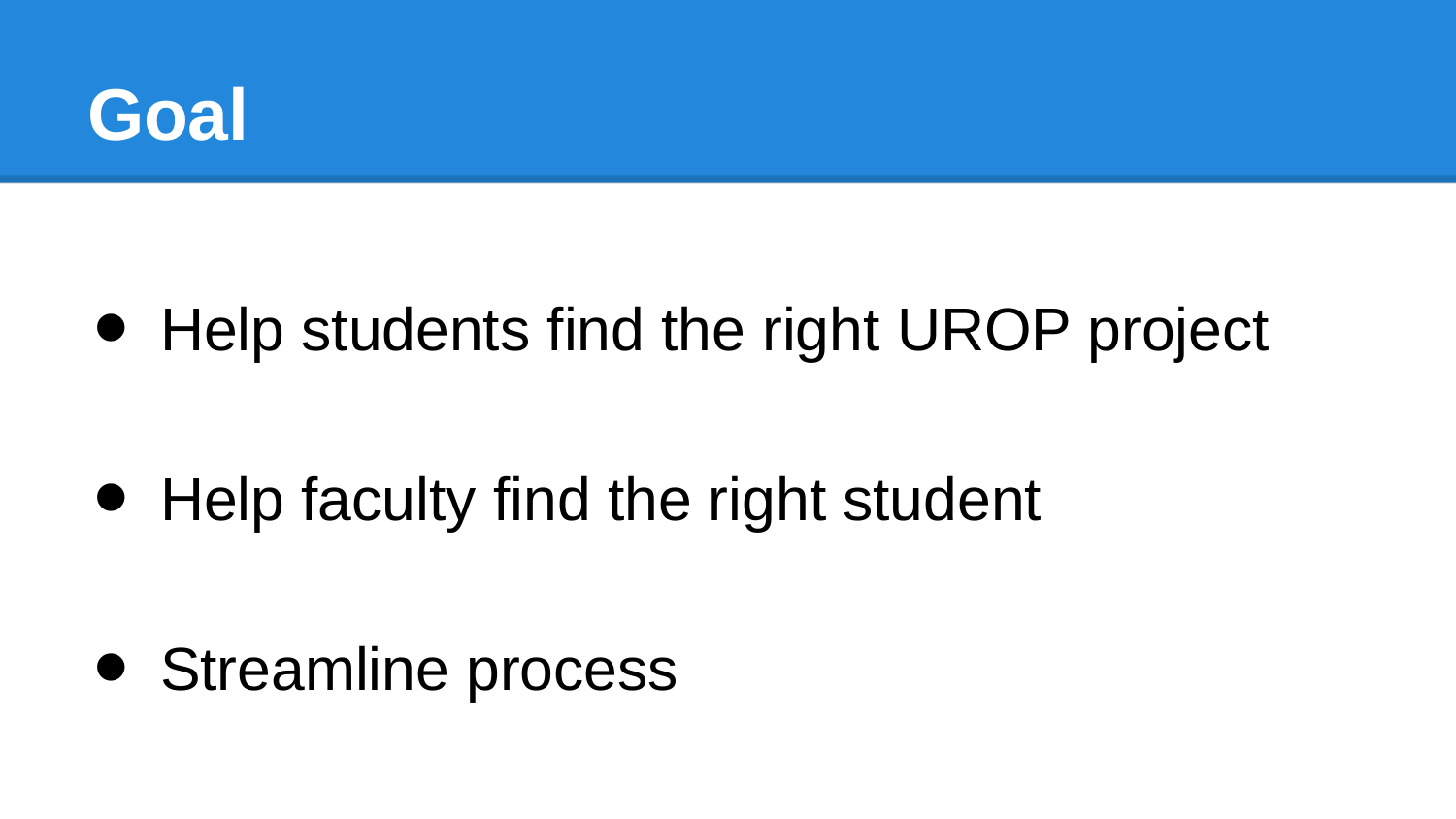

# Goal

Help students find the right UROP project

Help faculty find the right student

Streamline process